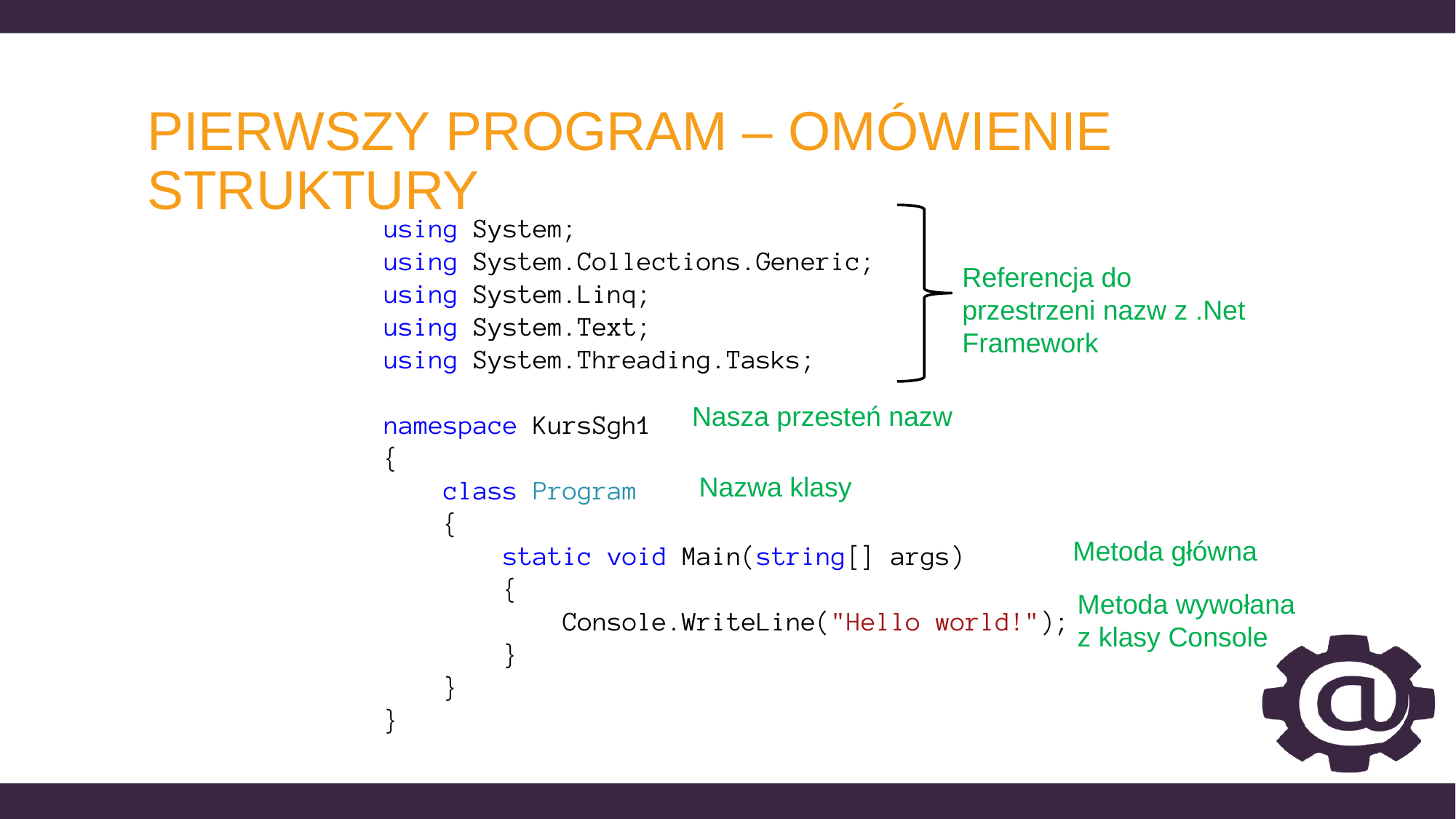

# pierwszy program – omówienie struktury
using System;
using System.Collections.Generic;
using System.Linq;
using System.Text;
using System.Threading.Tasks;

namespace KursSgh1
{
    class Program
    {
        static void Main(string[] args)
        {
            Console.WriteLine("Hello world!");
        }
    }
}

Referencja do przestrzeni nazw z .Net Framework
Nasza przesteń nazw
Nazwa klasy
Metoda główna
Metoda wywołana z klasy Console